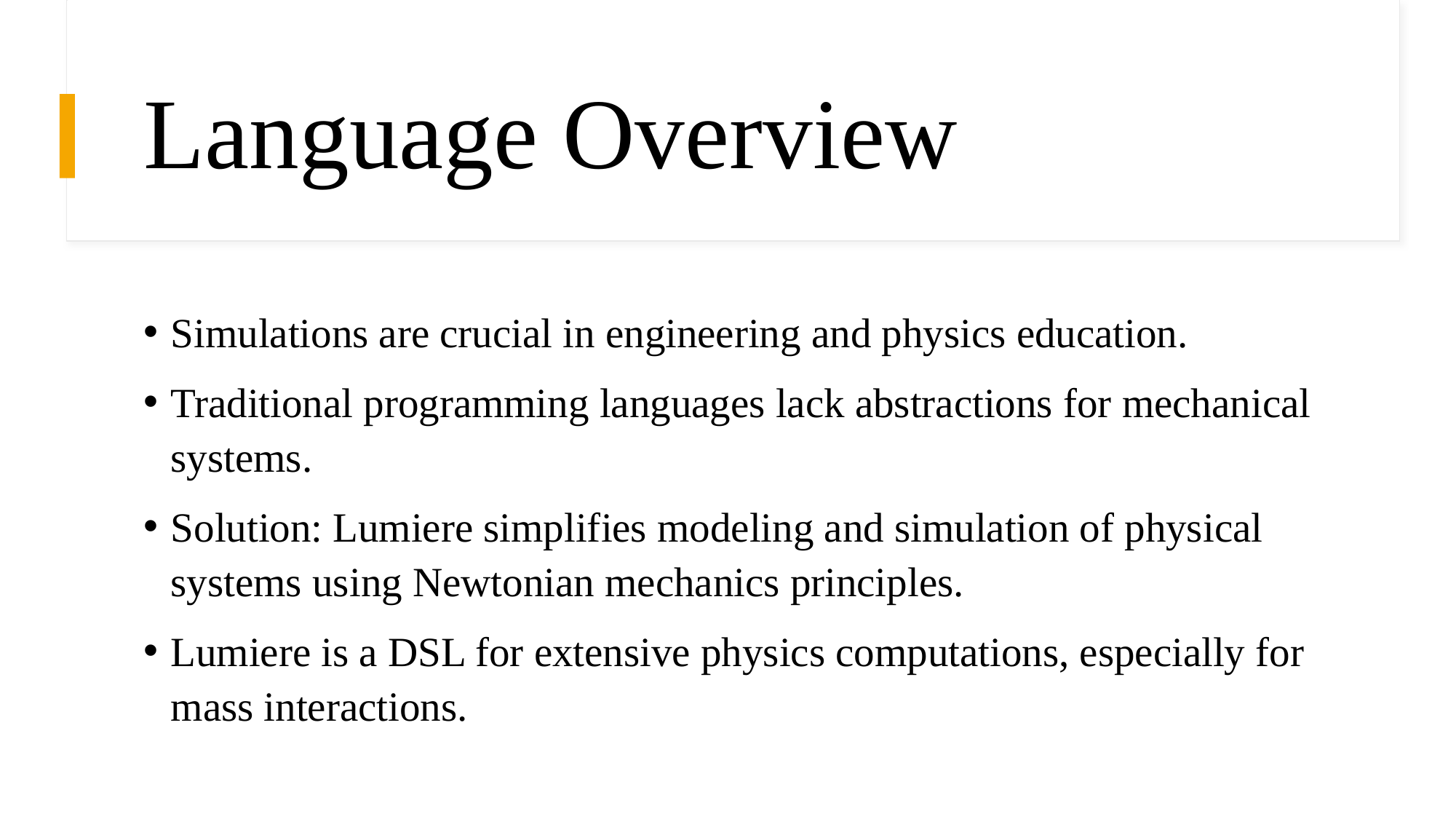

# Language Overview
Simulations are crucial in engineering and physics education.
Traditional programming languages lack abstractions for mechanical systems.
Solution: Lumiere simplifies modeling and simulation of physical systems using Newtonian mechanics principles.
Lumiere is a DSL for extensive physics computations, especially for mass interactions.